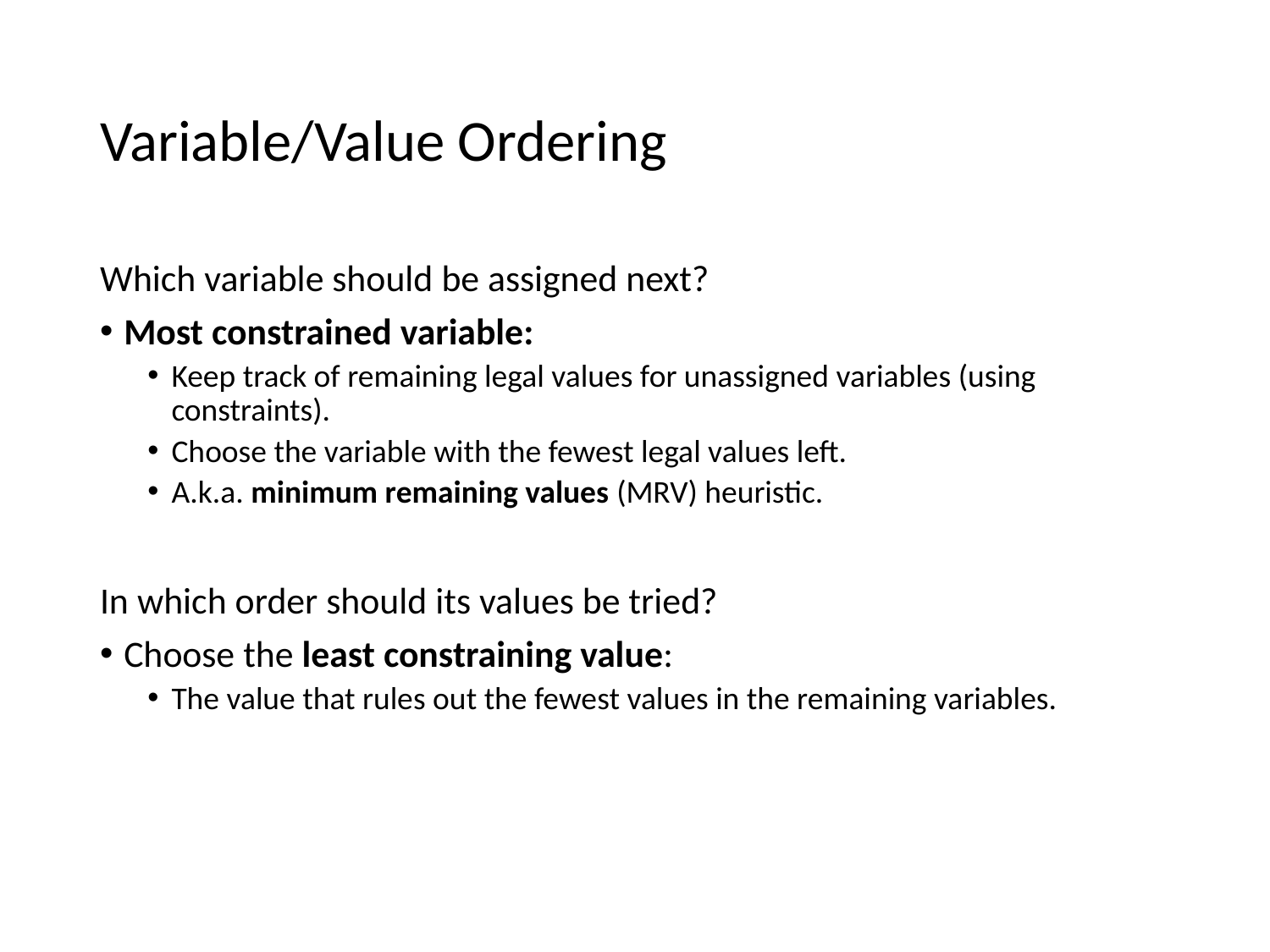

# Variable/Value Ordering
Which variable should be assigned next?
Most constrained variable:
Keep track of remaining legal values for unassigned variables (using constraints).
Choose the variable with the fewest legal values left.
A.k.a. minimum remaining values (MRV) heuristic.

In which order should its values be tried?
Choose the least constraining value:
The value that rules out the fewest values in the remaining variables.